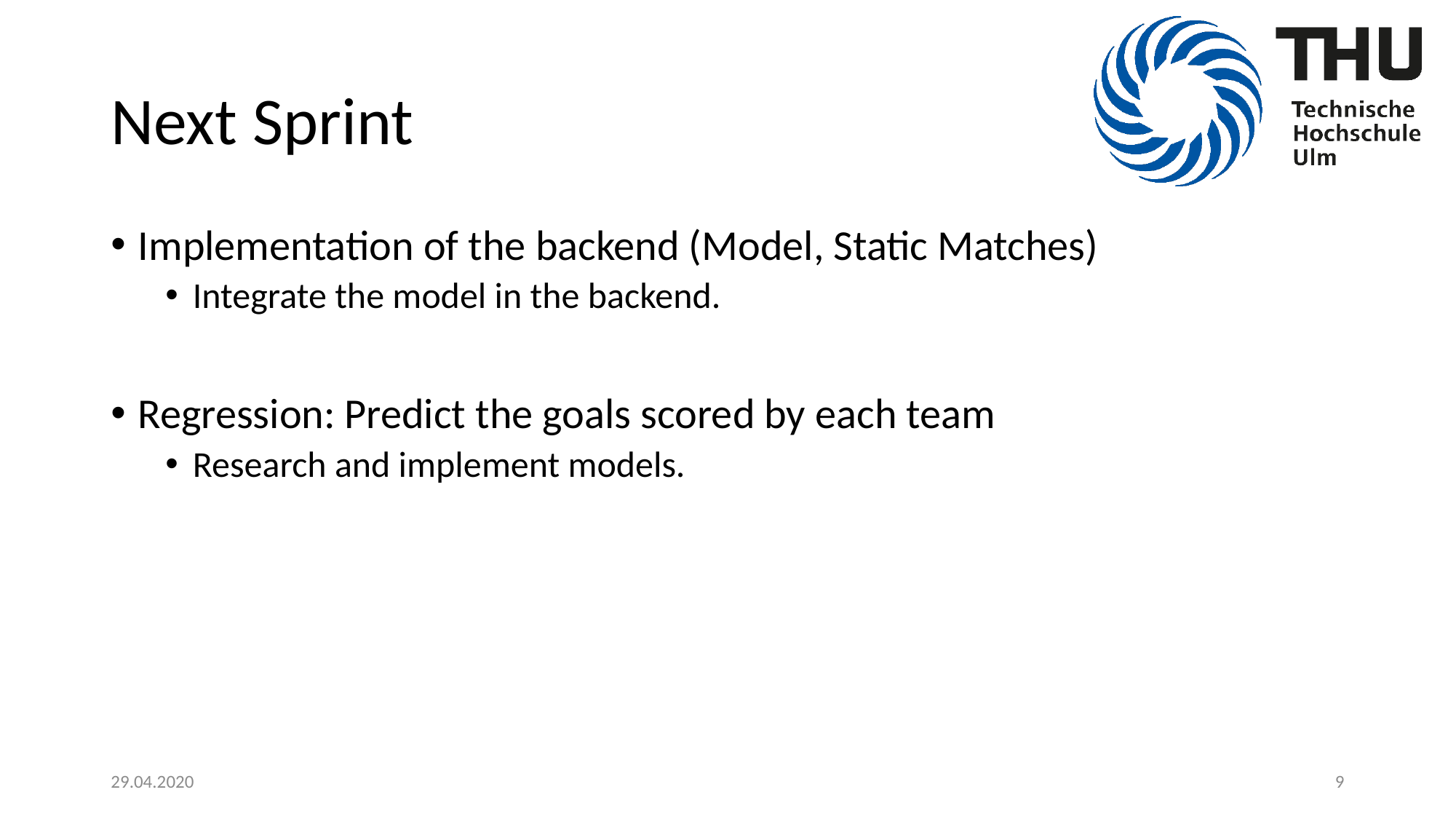

# Next Sprint
Implementation of the backend (Model, Static Matches)
Integrate the model in the backend.

Regression: Predict the goals scored by each team
Research and implement models.
29.04.2020

9